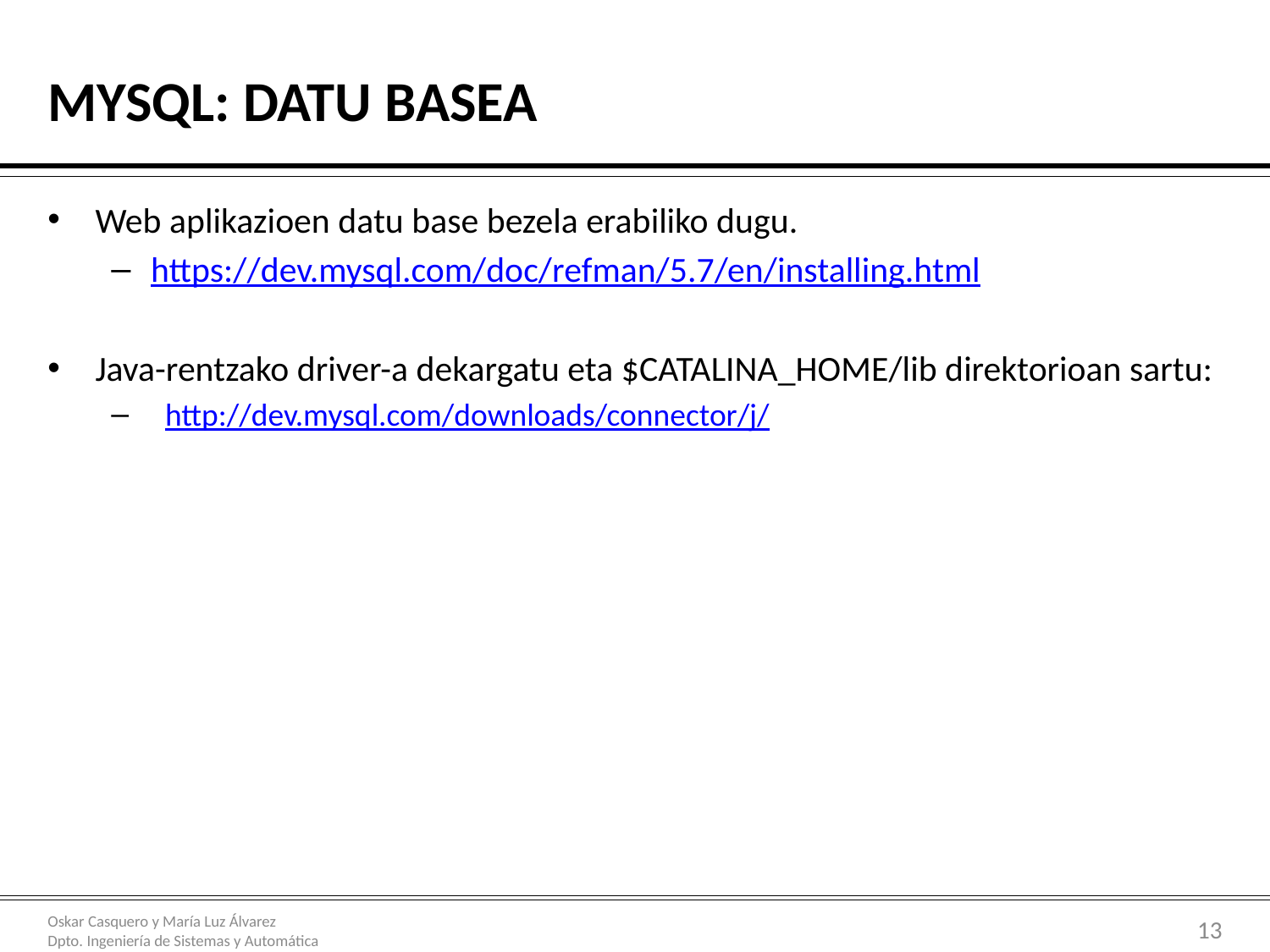

# MySQL: datu basea
Web aplikazioen datu base bezela erabiliko dugu.
https://dev.mysql.com/doc/refman/5.7/en/installing.html

Java-rentzako driver-a dekargatu eta $CATALINA_HOME/lib direktorioan sartu:
  http://dev.mysql.com/downloads/connector/j/

13